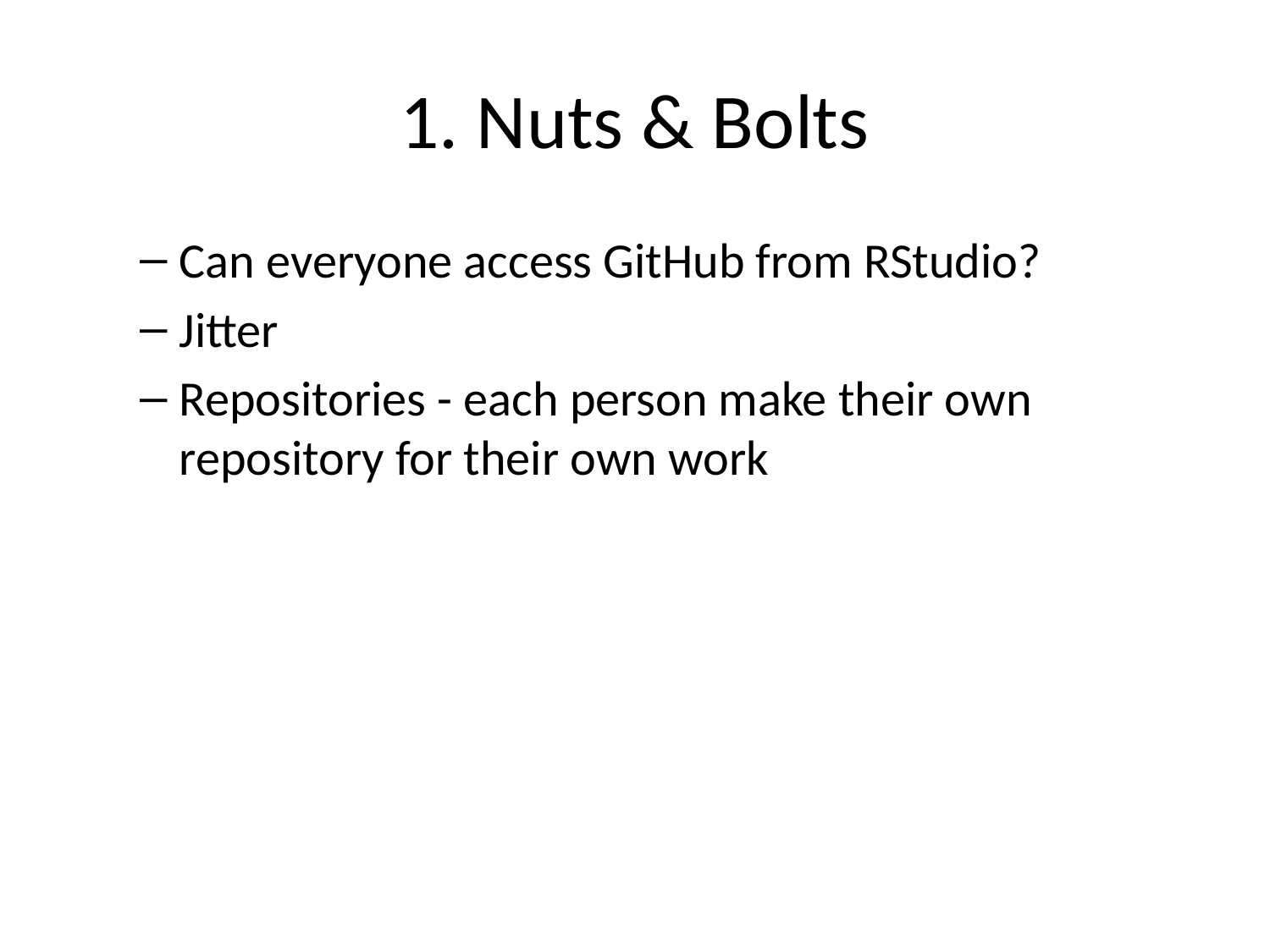

# 1. Nuts & Bolts
Can everyone access GitHub from RStudio?
Jitter
Repositories - each person make their own repository for their own work